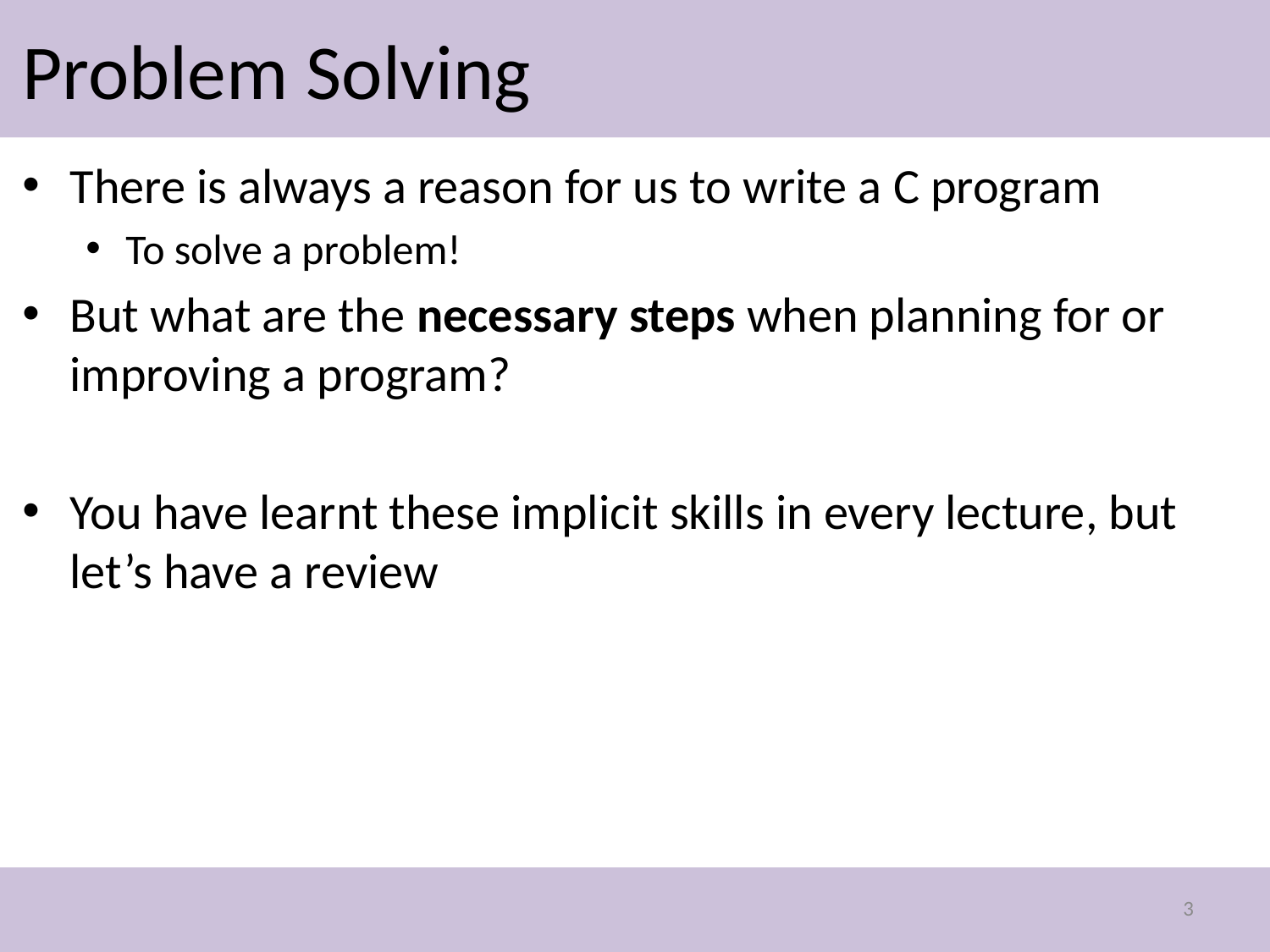

# Problem Solving
There is always a reason for us to write a C program
To solve a problem!
But what are the necessary steps when planning for or improving a program?

You have learnt these implicit skills in every lecture, but let’s have a review
3